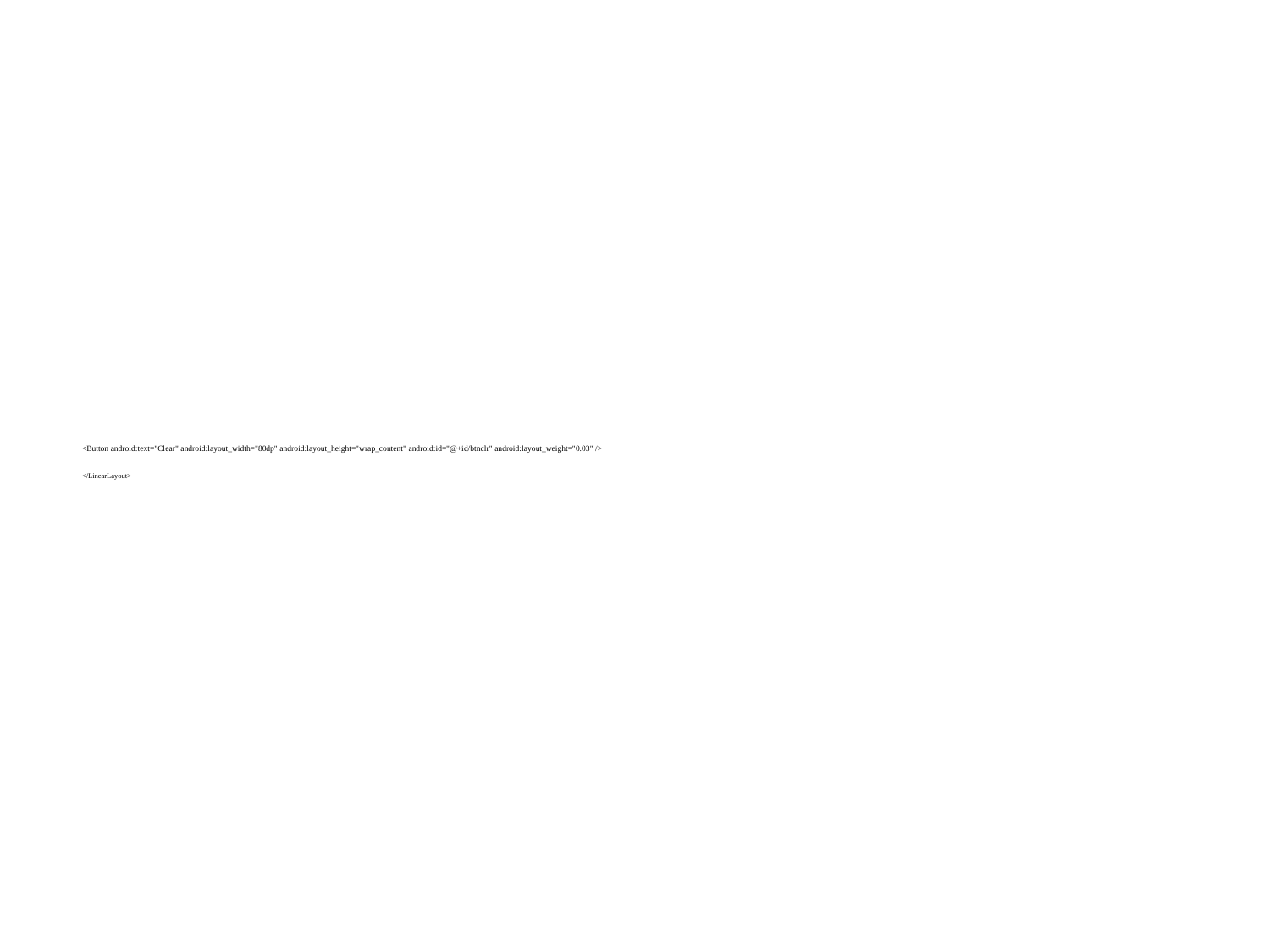

# <Button android:text="Clear" android:layout_width="80dp" android:layout_height="wrap_content" android:id="@+id/btnclr" android:layout_weight="0.03" /> </LinearLayout>